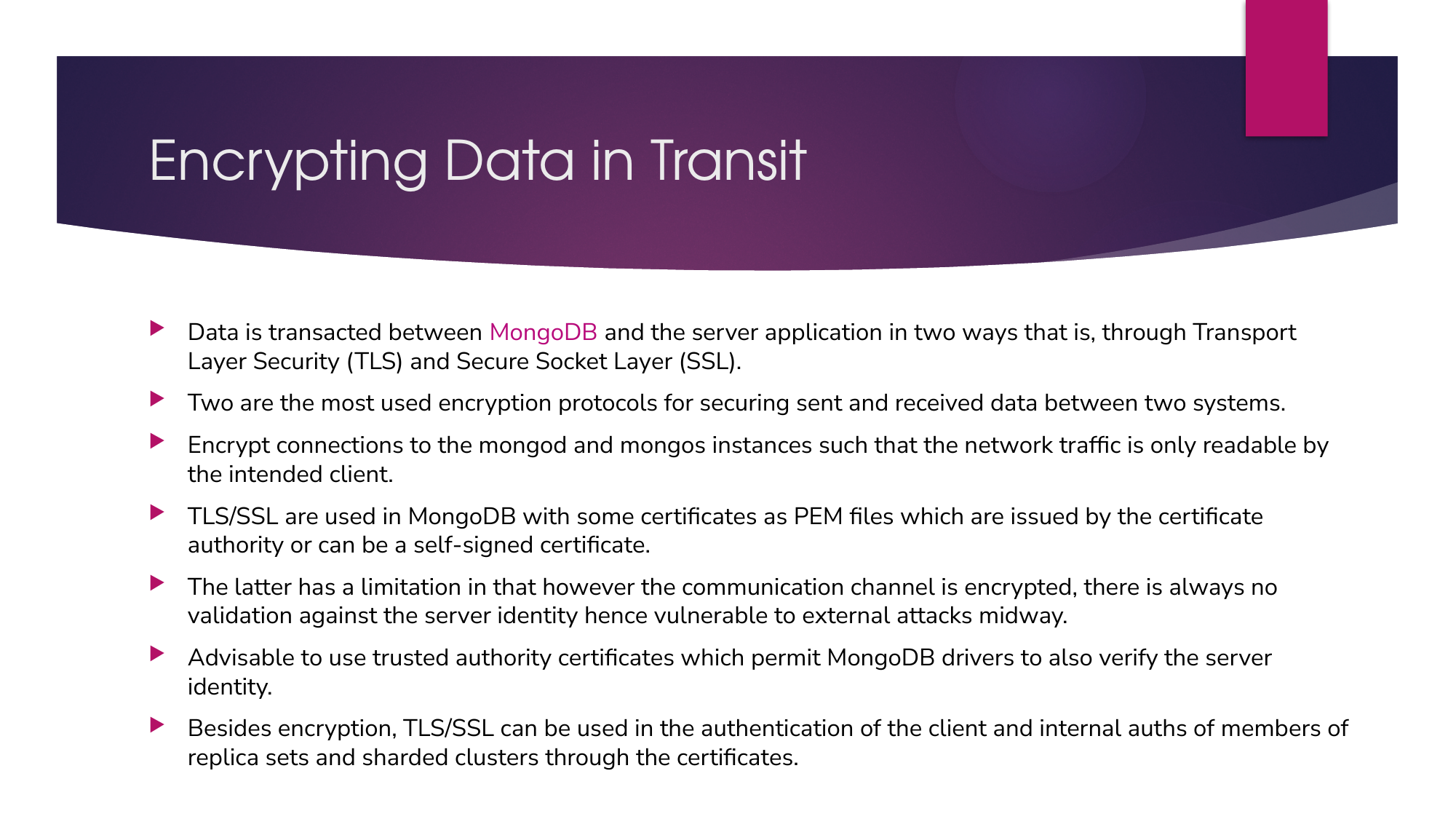

# Encrypting Data in Transit
Data is transacted between MongoDB and the server application in two ways that is, through Transport Layer Security (TLS) and Secure Socket Layer (SSL).
Two are the most used encryption protocols for securing sent and received data between two systems.
Encrypt connections to the mongod and mongos instances such that the network traffic is only readable by the intended client.
TLS/SSL are used in MongoDB with some certificates as PEM files which are issued by the certificate authority or can be a self-signed certificate.
The latter has a limitation in that however the communication channel is encrypted, there is always no validation against the server identity hence vulnerable to external attacks midway.
Advisable to use trusted authority certificates which permit MongoDB drivers to also verify the server identity.
Besides encryption, TLS/SSL can be used in the authentication of the client and internal auths of members of replica sets and sharded clusters through the certificates.